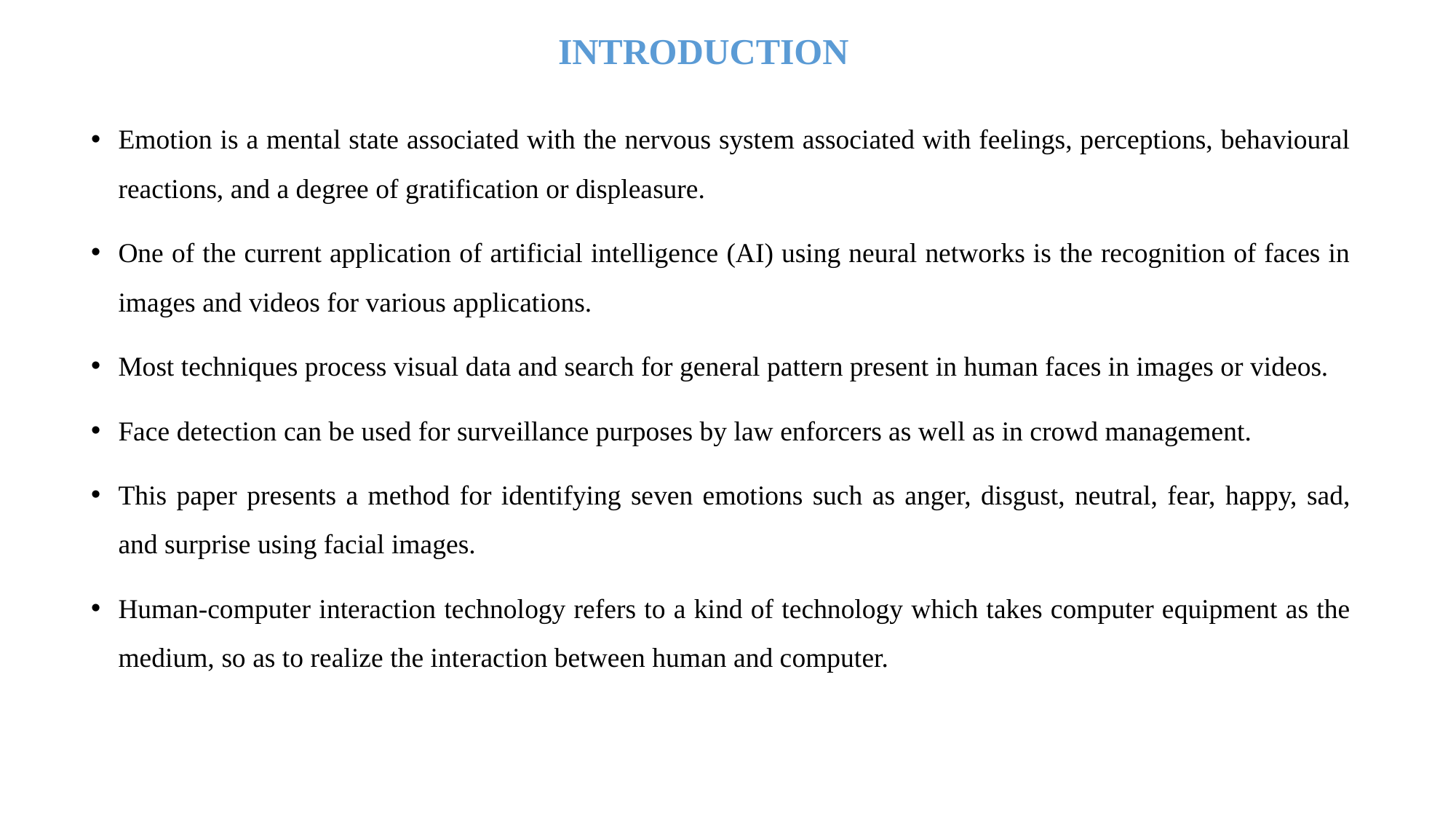

# INTRODUCTION
Emotion is a mental state associated with the nervous system associated with feelings, perceptions, behavioural reactions, and a degree of gratification or displeasure.
One of the current application of artificial intelligence (AI) using neural networks is the recognition of faces in images and videos for various applications.
Most techniques process visual data and search for general pattern present in human faces in images or videos.
Face detection can be used for surveillance purposes by law enforcers as well as in crowd management.
This paper presents a method for identifying seven emotions such as anger, disgust, neutral, fear, happy, sad, and surprise using facial images.
Human-computer interaction technology refers to a kind of technology which takes computer equipment as the medium, so as to realize the interaction between human and computer.